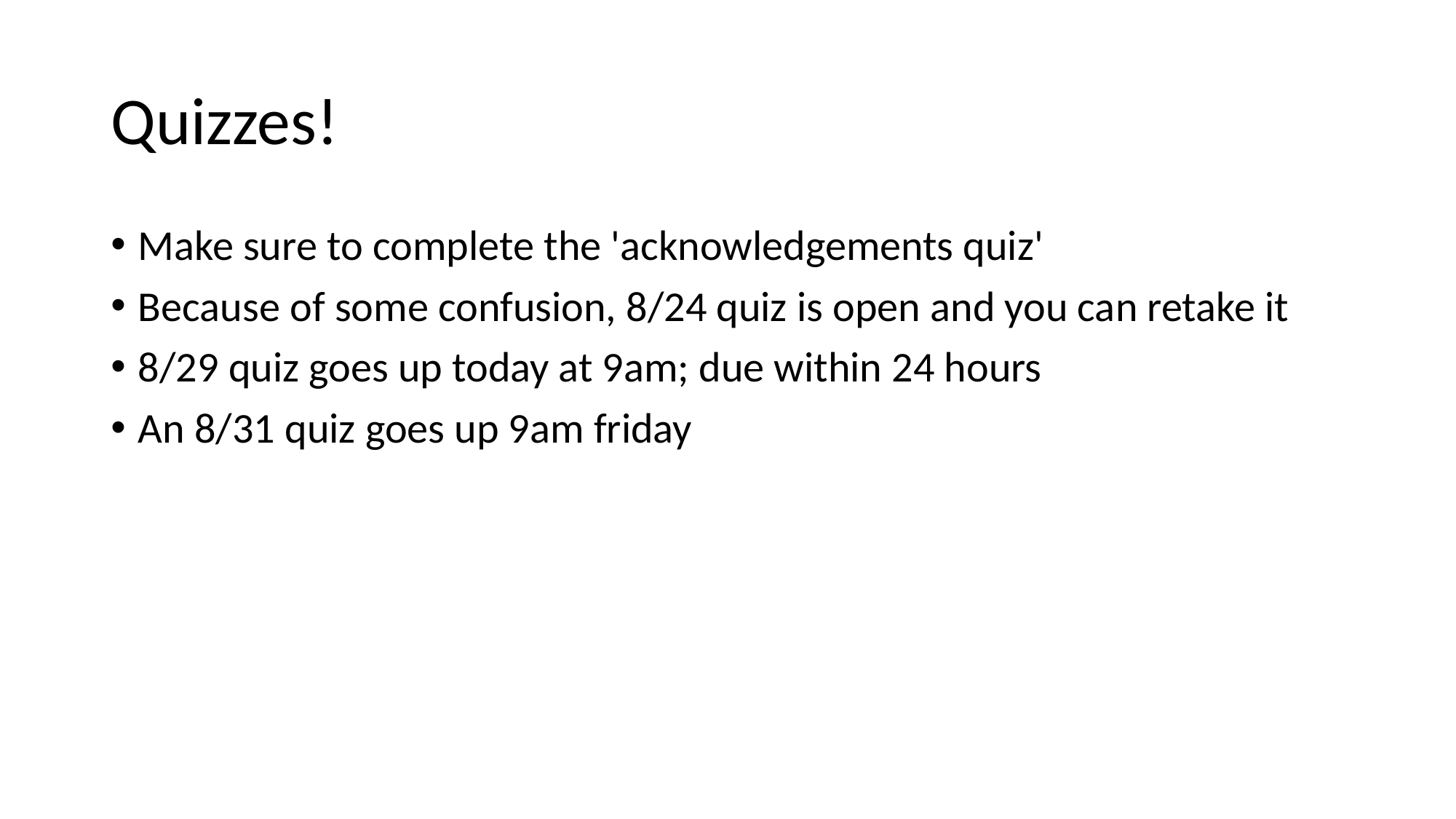

# Quizzes!
Make sure to complete the 'acknowledgements quiz'
Because of some confusion, 8/24 quiz is open and you can retake it
8/29 quiz goes up today at 9am; due within 24 hours
An 8/31 quiz goes up 9am friday